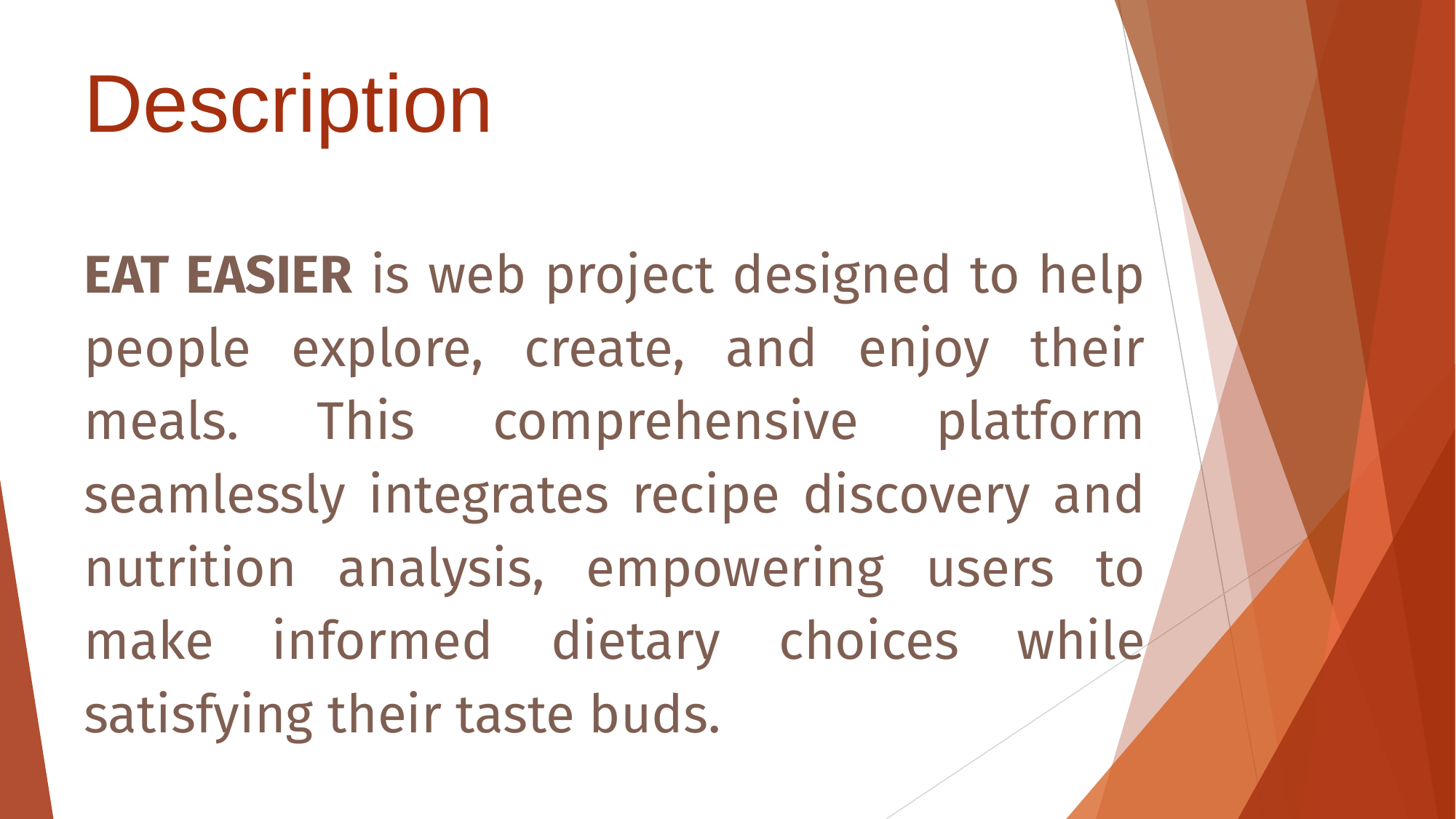

Description
EAT EASIER is web project designed to help people explore, create, and enjoy their meals. This comprehensive platform seamlessly integrates recipe discovery and nutrition analysis, empowering users to make informed dietary choices while satisfying their taste buds.